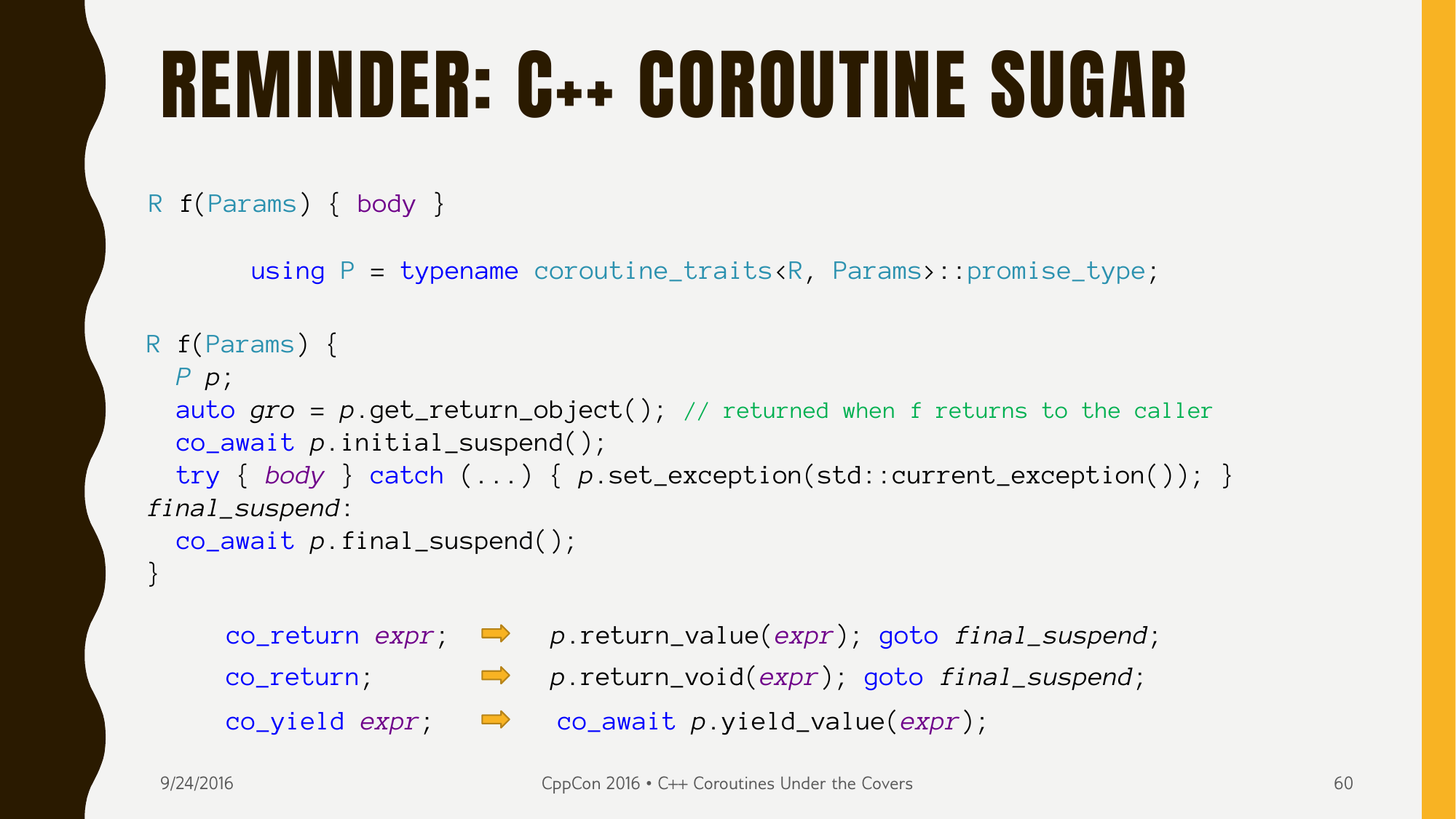

# Reminder: C++ Coroutine Sugar
R f(Params) { body }
using P = typename coroutine_traits<R, Params>::promise_type;
R f(Params) {
  P p;
  auto gro = p.get_return_object(); // returned when f returns to the caller
  co_await p.initial_suspend();
  try { body } catch (...) { p.set_exception(std::current_exception()); }
final_suspend:
  co_await p.final_suspend();
}
co_return expr;
p.return_value(expr); goto final_suspend;

co_return;
p.return_void(expr); goto final_suspend;

co_yield expr;
co_await p.yield_value(expr);

9/24/2016
CppCon 2016 • C++ Coroutines Under the Covers
60